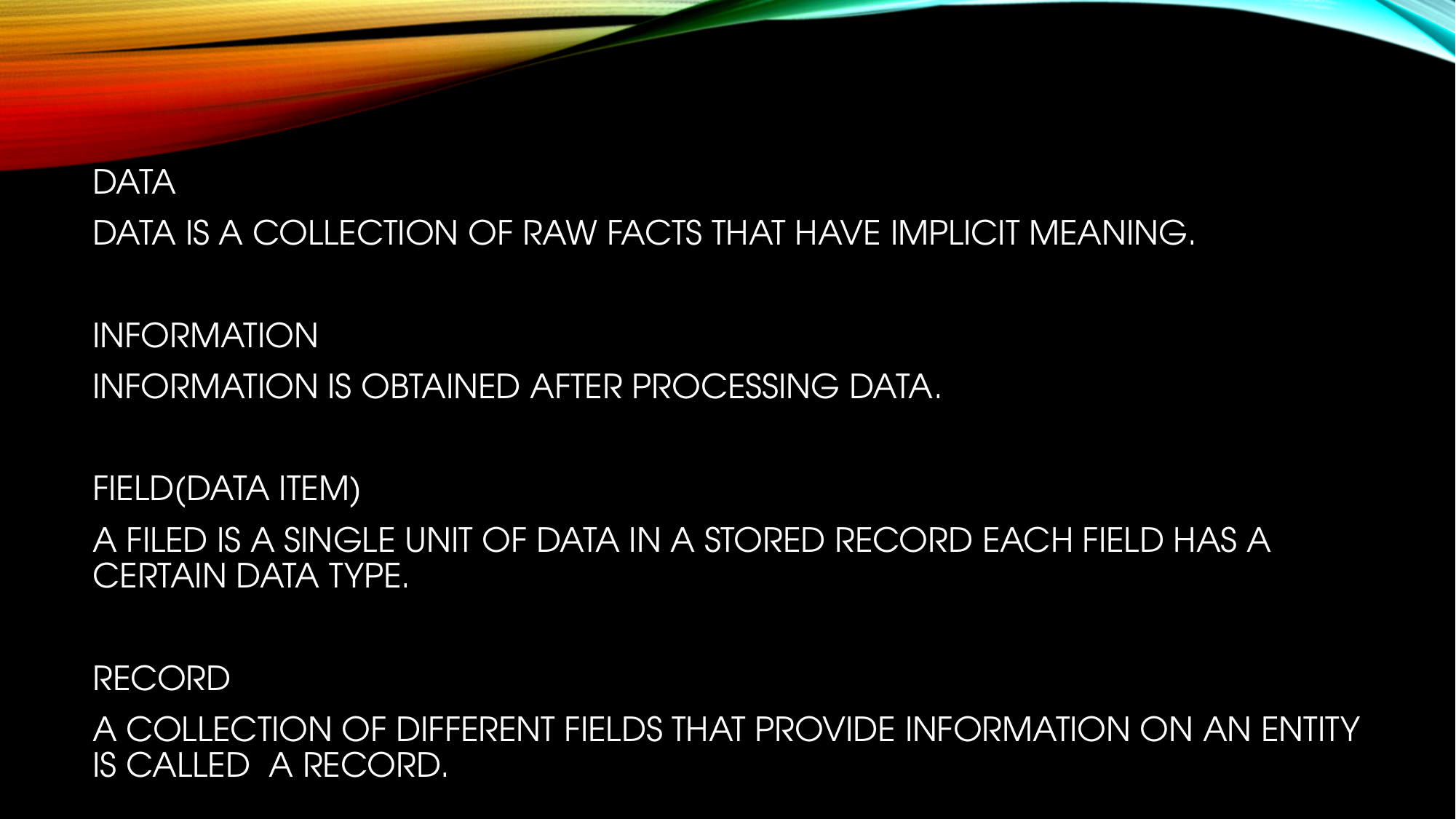

DATA
DATA IS A COLLECTION OF RAW FACTS THAT HAVE IMPLICIT MEANING.

INFORMATION
INFORMATION IS OBTAINED AFTER PROCESSING DATA.

FIELD(DATA ITEM)
A FILED IS A SINGLE UNIT OF DATA IN A STORED RECORD EACH FIELD HAS A CERTAIN DATA TYPE.

RECORD
A COLLECTION OF DIFFERENT FIELDS THAT PROVIDE INFORMATION ON AN ENTITY IS CALLED  A RECORD.